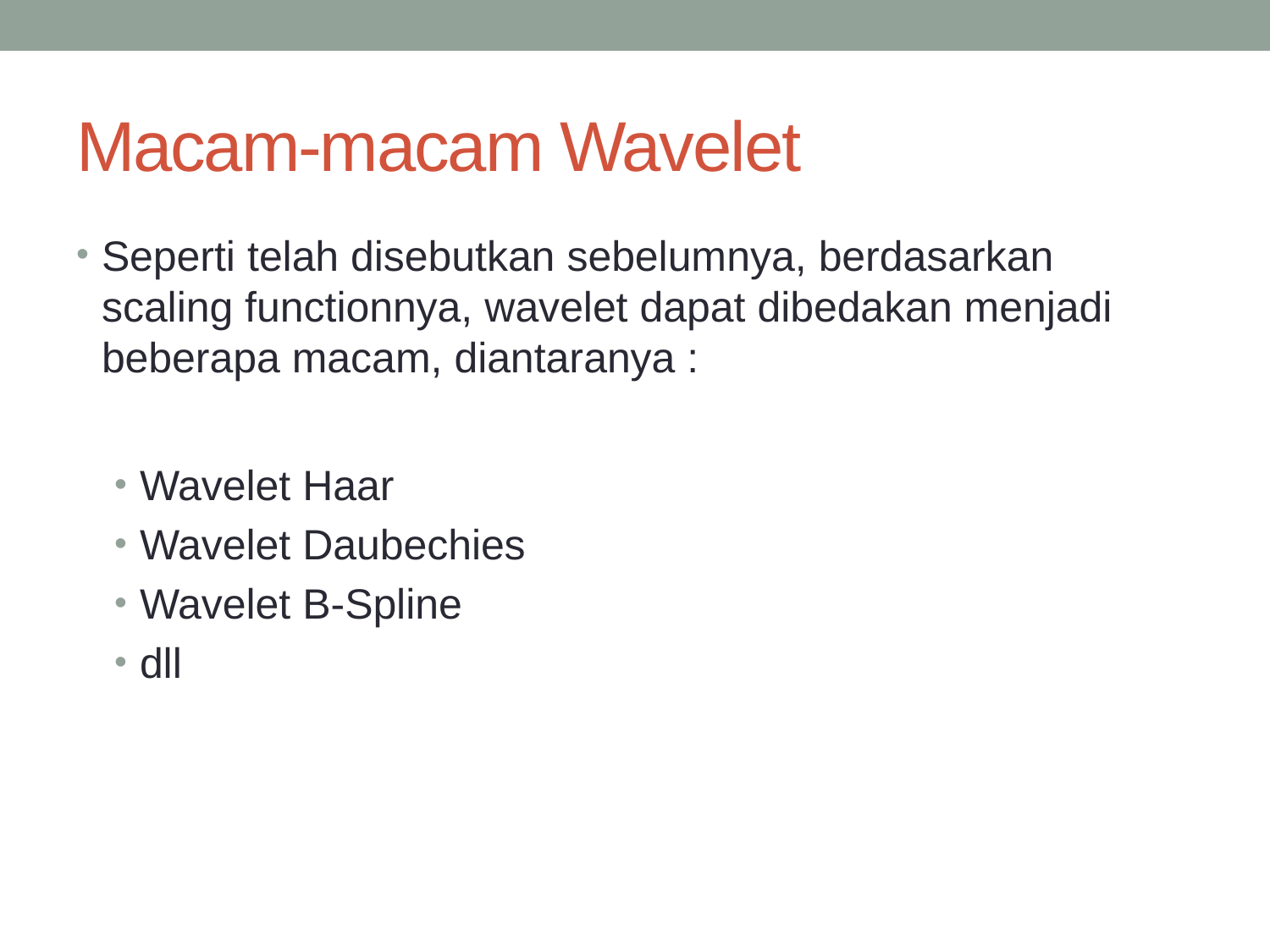

# Macam-macam Wavelet
Seperti telah disebutkan sebelumnya, berdasarkan scaling functionnya, wavelet dapat dibedakan menjadi beberapa macam, diantaranya :

Wavelet Haar
Wavelet Daubechies
Wavelet B-Spline
dll